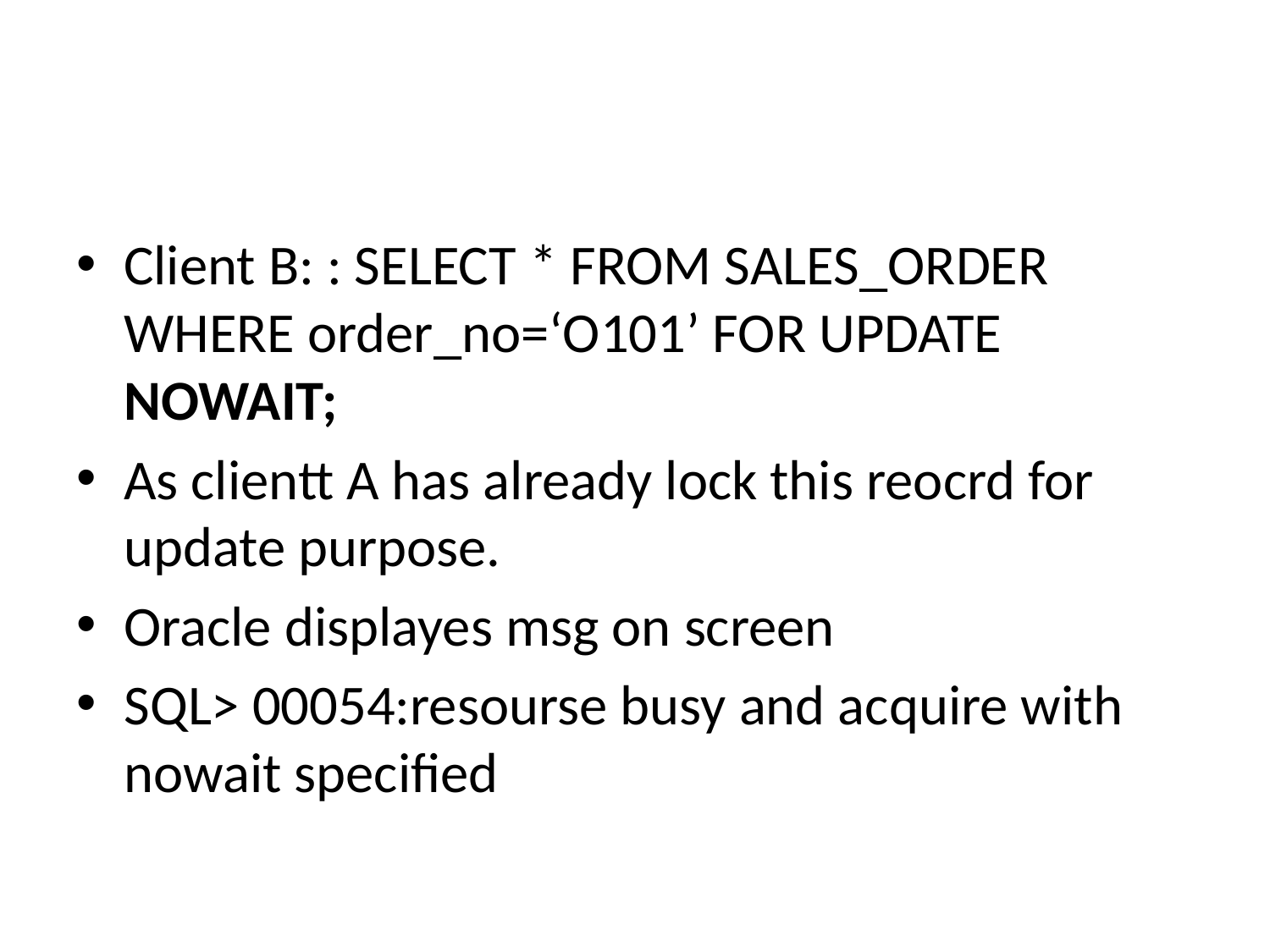

#
Client B: : SELECT * FROM SALES_ORDER WHERE order_no=‘O101’ FOR UPDATE  NOWAIT;
As clientt A has already lock this reocrd for update purpose.
Oracle displayes msg on screen
SQL> 00054:resourse busy and acquire with nowait specified